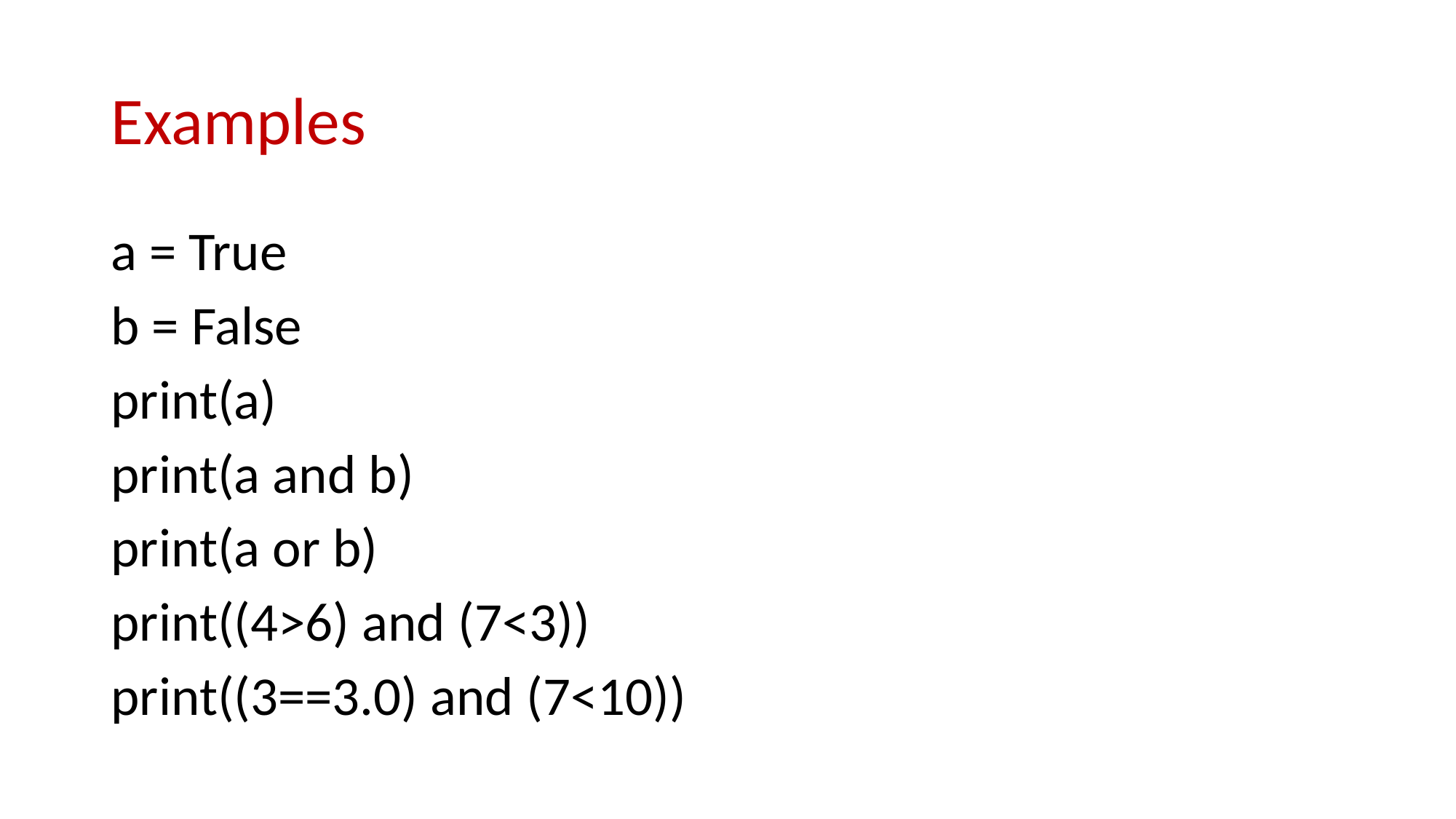

# Examples
a = True
b = False
print(a)
print(a and b)
print(a or b)
print((4>6) and (7<3))
print((3==3.0) and (7<10))